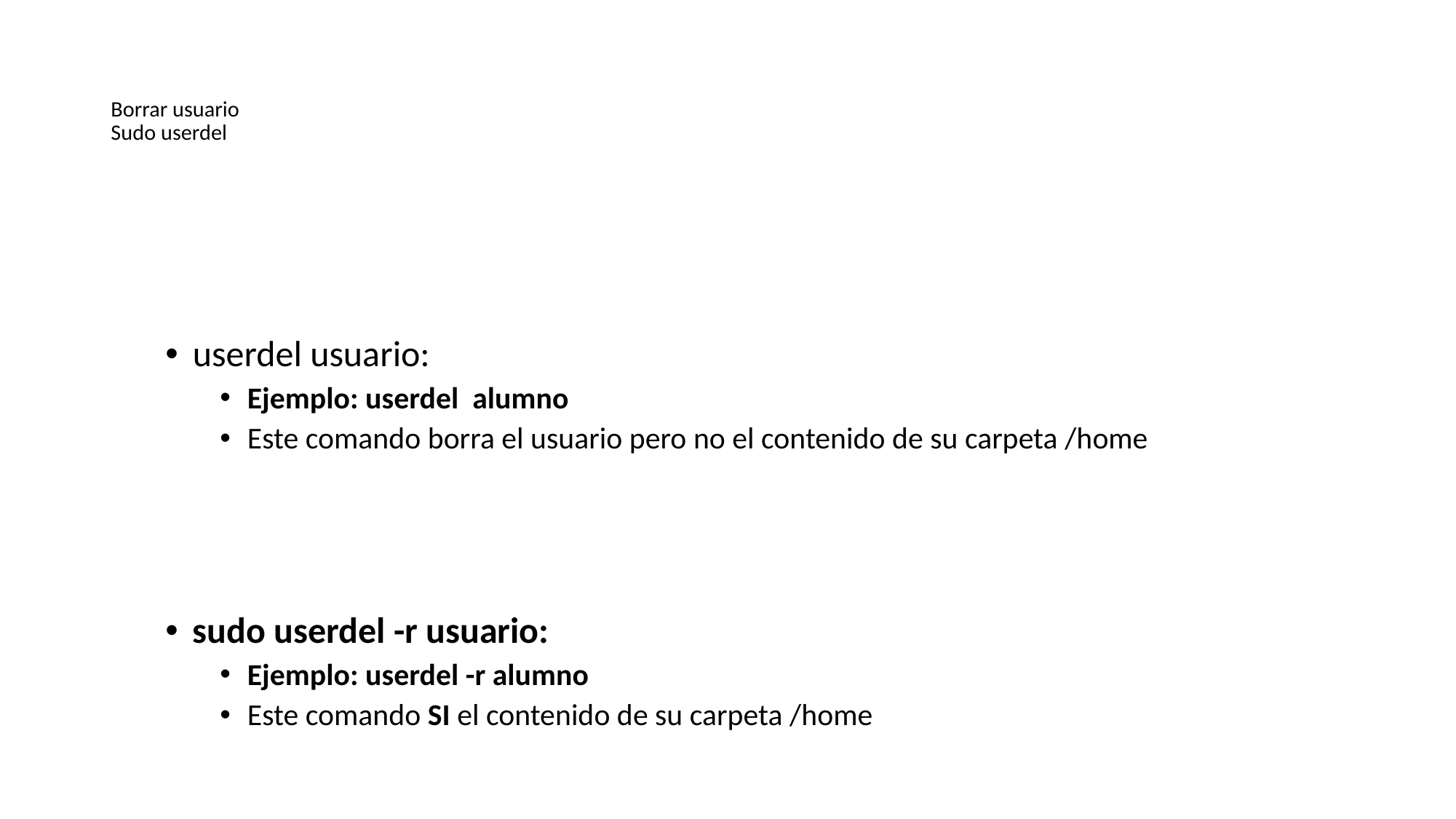

# Borrar usuario Sudo userdel

userdel usuario:
Ejemplo: userdel  alumno
Este comando borra el usuario pero no el contenido de su carpeta /home

sudo userdel -r usuario:
Ejemplo: userdel -r alumno
Este comando SI el contenido de su carpeta /home